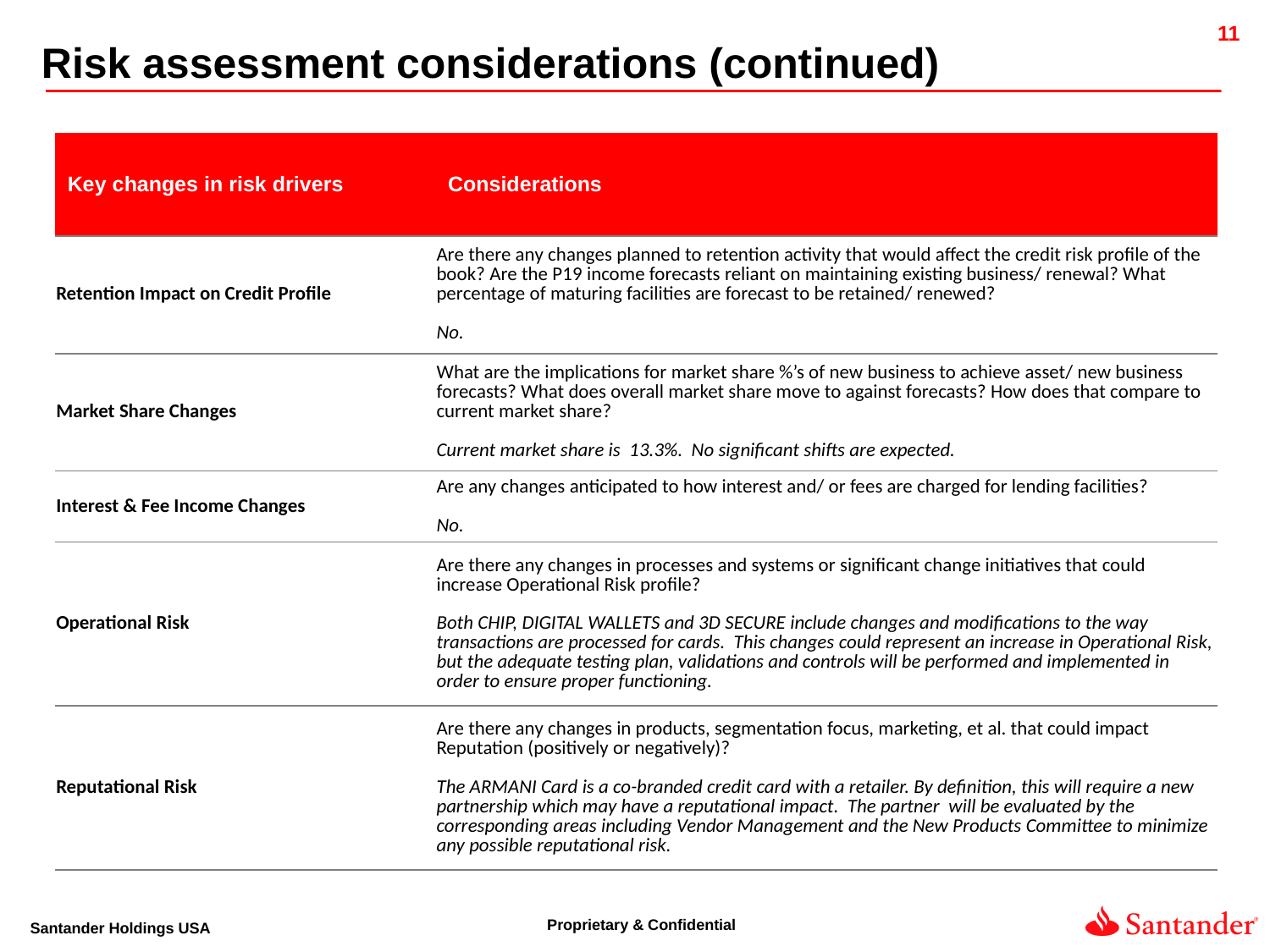

Risk assessment considerations (continued)
| Key changes in risk drivers | Considerations |
| --- | --- |
| Retention Impact on Credit Profile | Are there any changes planned to retention activity that would affect the credit risk profile of the book? Are the P19 income forecasts reliant on maintaining existing business/ renewal? What percentage of maturing facilities are forecast to be retained/ renewed? No. |
| Market Share Changes | What are the implications for market share %’s of new business to achieve asset/ new business forecasts? What does overall market share move to against forecasts? How does that compare to current market share? Current market share is 13.3%. No significant shifts are expected. |
| Interest & Fee Income Changes | Are any changes anticipated to how interest and/ or fees are charged for lending facilities? No. |
| Operational Risk | Are there any changes in processes and systems or significant change initiatives that could increase Operational Risk profile? Both CHIP, DIGITAL WALLETS and 3D SECURE include changes and modifications to the way transactions are processed for cards. This changes could represent an increase in Operational Risk, but the adequate testing plan, validations and controls will be performed and implemented in order to ensure proper functioning. |
| Reputational Risk | Are there any changes in products, segmentation focus, marketing, et al. that could impact Reputation (positively or negatively)? The ARMANI Card is a co-branded credit card with a retailer. By definition, this will require a new partnership which may have a reputational impact. The partner will be evaluated by the corresponding areas including Vendor Management and the New Products Committee to minimize any possible reputational risk. |